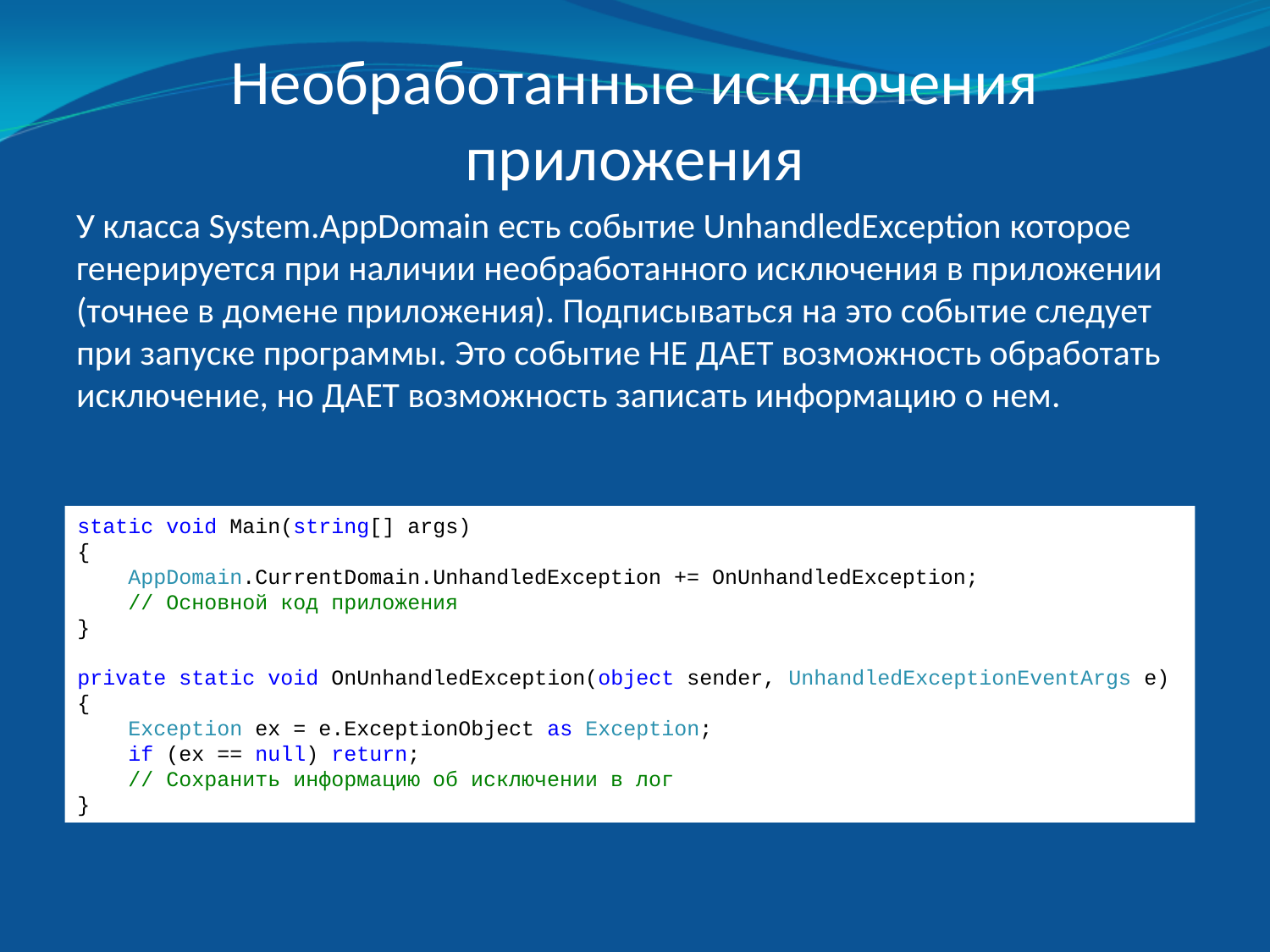

# Необработанные исключения приложения
У класса System.AppDomain есть событие UnhandledException которое генерируется при наличии необработанного исключения в приложении (точнее в домене приложения). Подписываться на это событие следует при запуске программы. Это событие НЕ ДАЕТ возможность обработать исключение, но ДАЕТ возможность записать информацию о нем.
static void Main(string[] args)
{
    AppDomain.CurrentDomain.UnhandledException += OnUnhandledException;
    // Основной код приложения
}

private static void OnUnhandledException(object sender, UnhandledExceptionEventArgs e)
{
    Exception ex = e.ExceptionObject as Exception;
    if (ex == null) return;
    // Сохранить информацию об исключении в лог
}